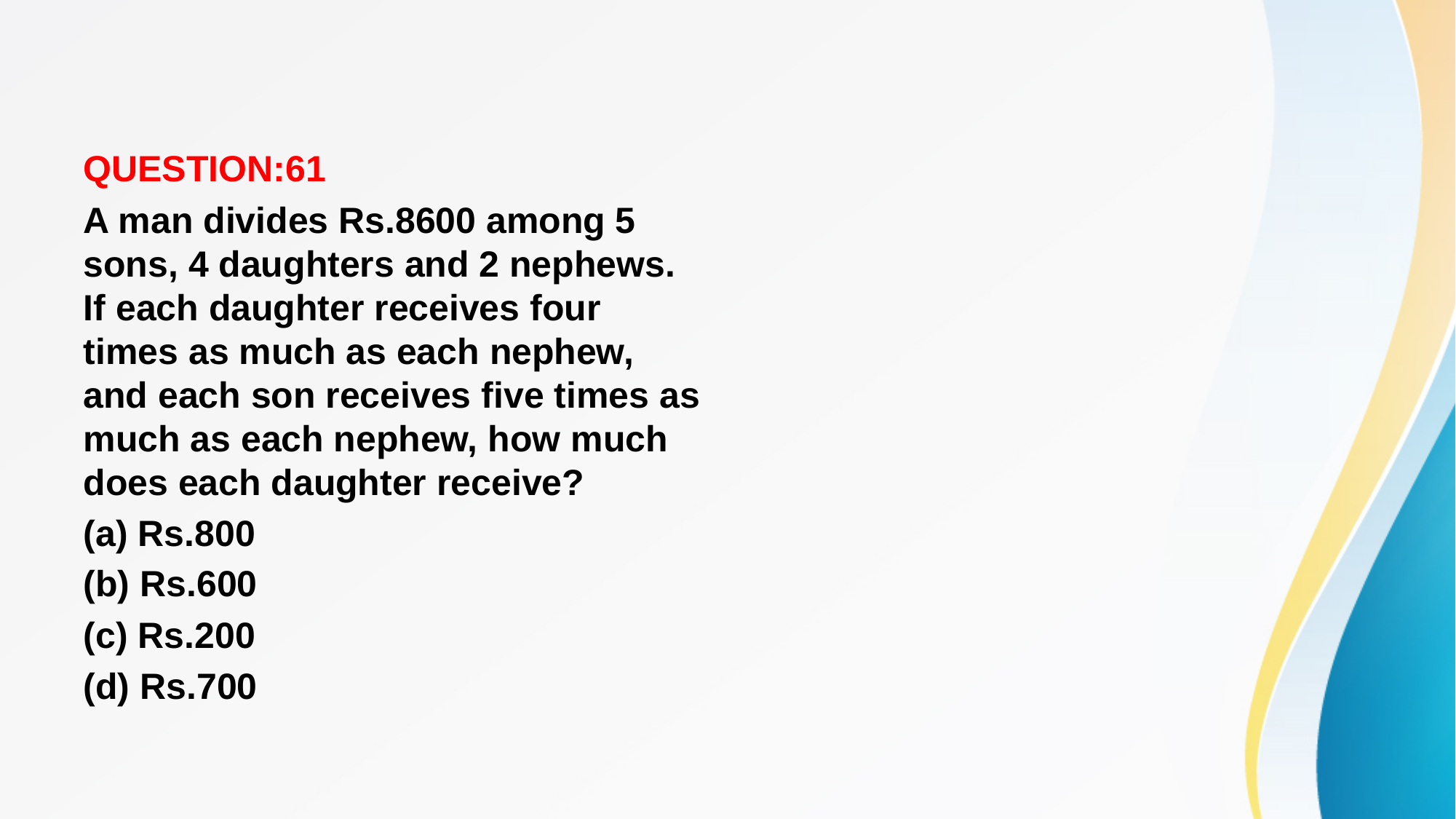

#
QUESTION:61
A man divides Rs.8600 among 5 sons, 4 daughters and 2 nephews. If each daughter receives four times as much as each nephew, and each son receives five times as much as each nephew, how much does each daughter receive?
(a) Rs.800
(b) Rs.600
(c) Rs.200
(d) Rs.700